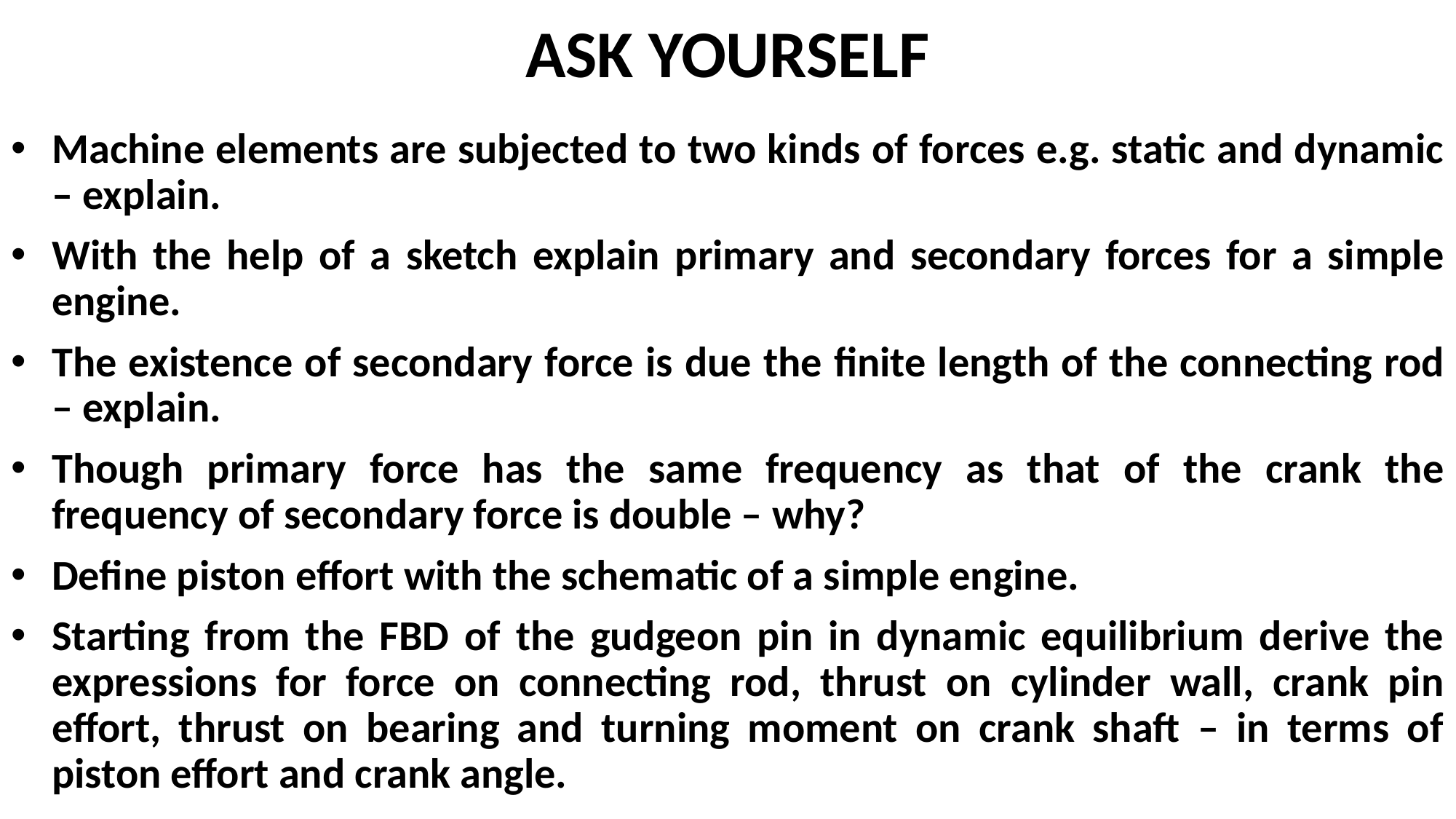

# ASK YOURSELF
Machine elements are subjected to two kinds of forces e.g. static and dynamic – explain.
With the help of a sketch explain primary and secondary forces for a simple engine.
The existence of secondary force is due the finite length of the connecting rod – explain.
Though primary force has the same frequency as that of the crank the frequency of secondary force is double – why?
Define piston effort with the schematic of a simple engine.
Starting from the FBD of the gudgeon pin in dynamic equilibrium derive the expressions for force on connecting rod, thrust on cylinder wall, crank pin effort, thrust on bearing and turning moment on crank shaft – in terms of piston effort and crank angle.